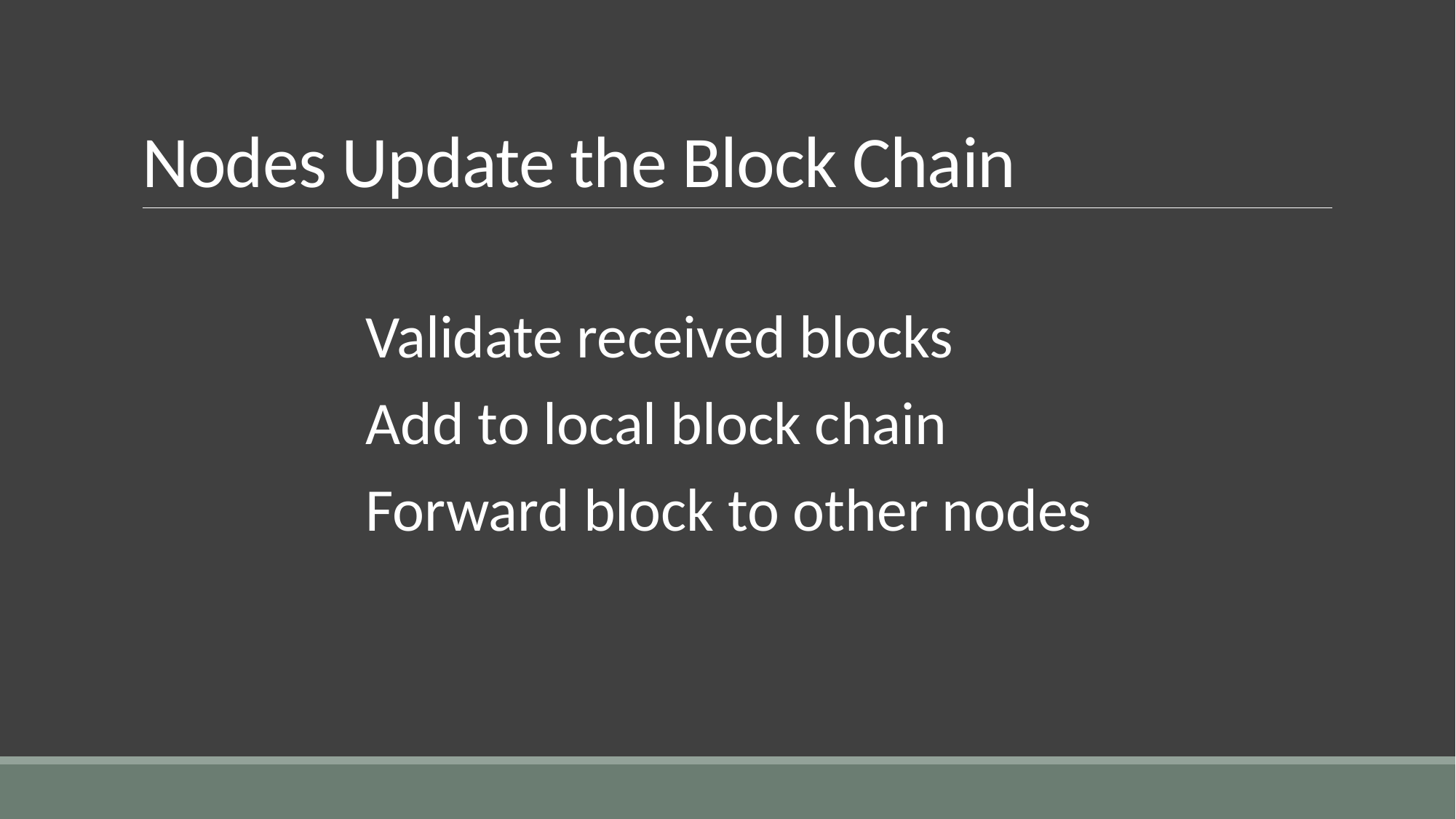

# Nodes Update the Block Chain
Validate received blocks
Add to local block chain
Forward block to other nodes